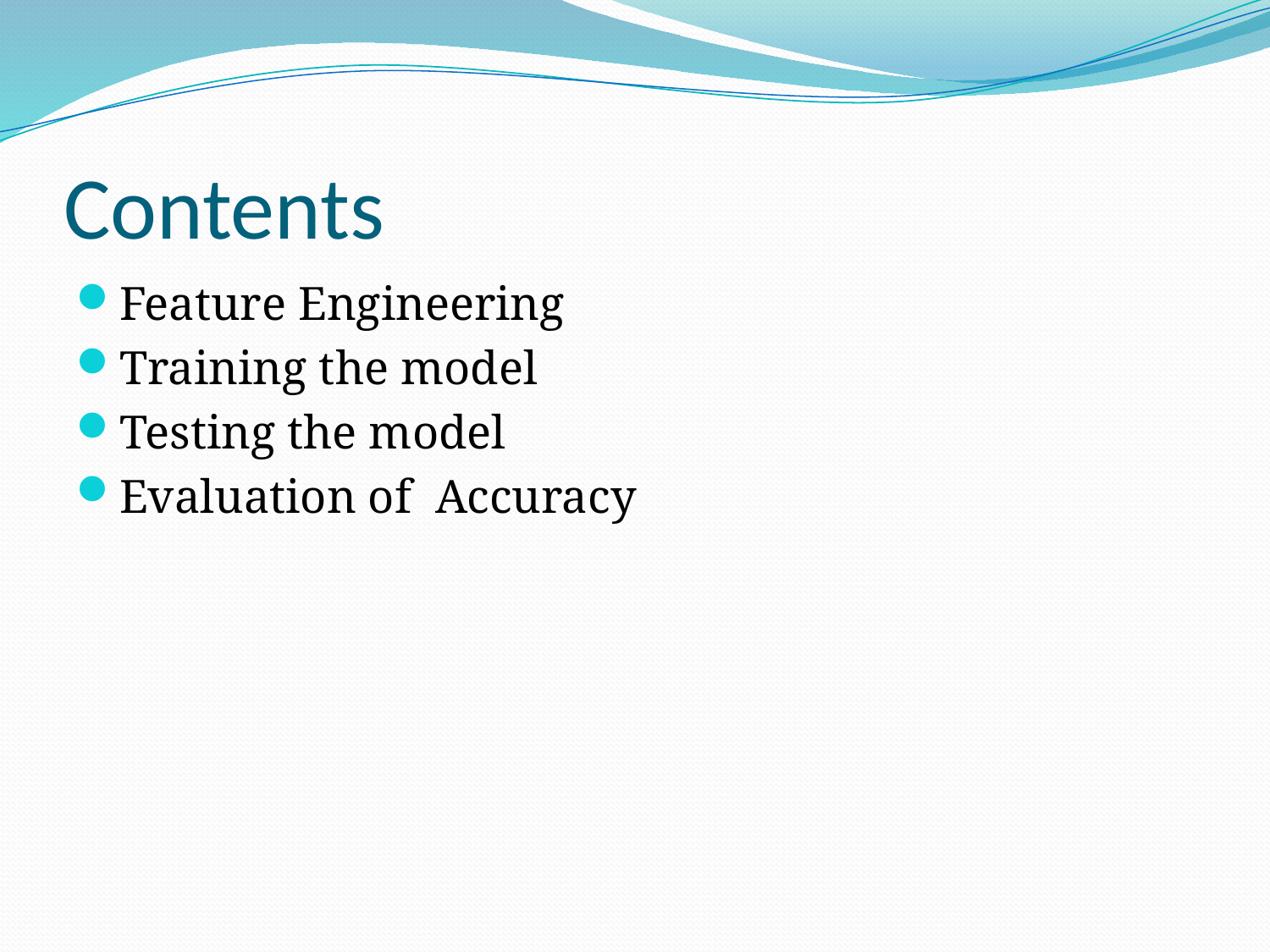

# Contents
Feature Engineering
Training the model
Testing the model
Evaluation of  Accuracy